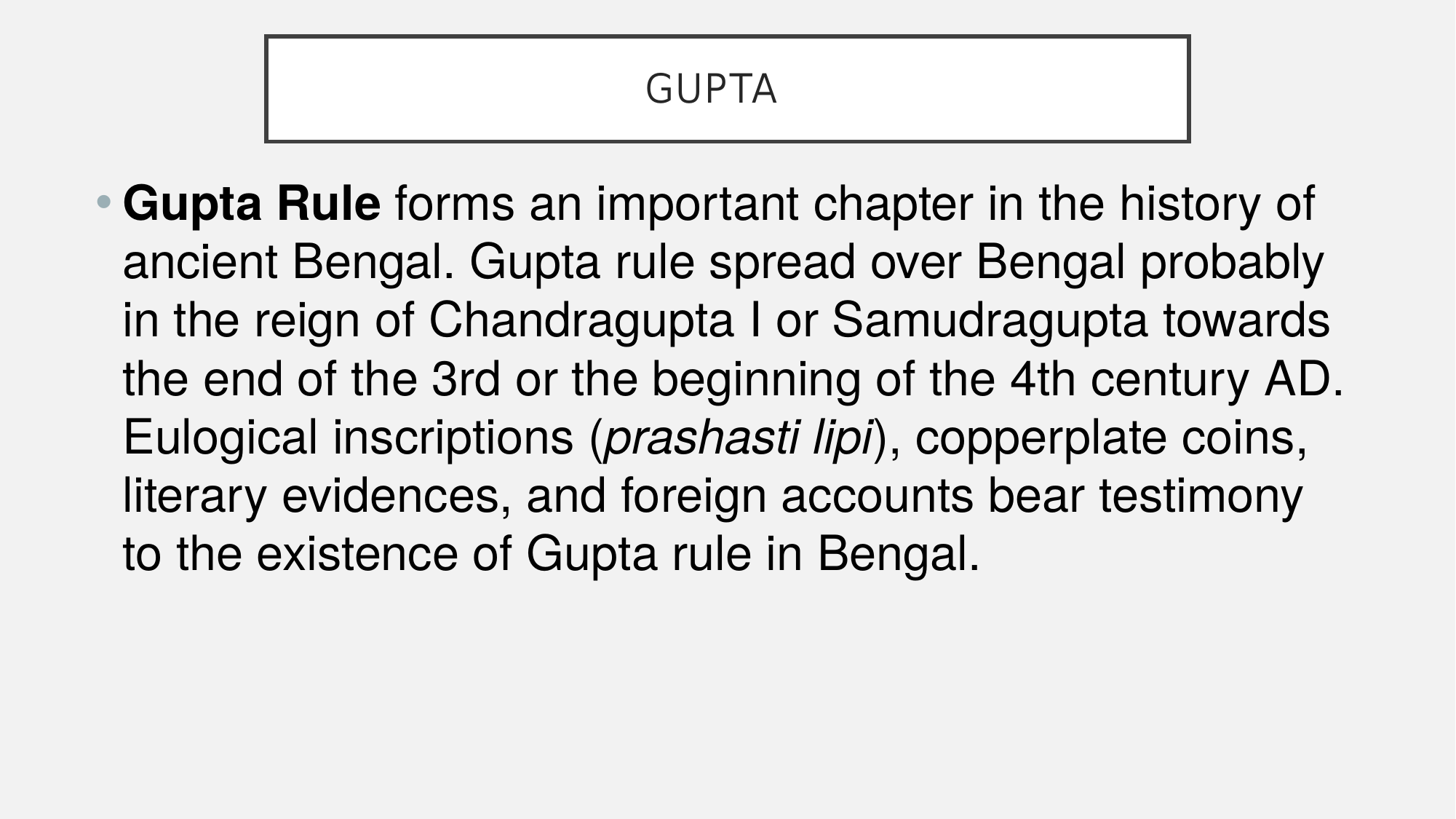

# gupta
Gupta Rule forms an important chapter in the history of ancient Bengal. Gupta rule spread over Bengal probably in the reign of Chandragupta I or Samudragupta towards the end of the 3rd or the beginning of the 4th century AD. Eulogical inscriptions (prashasti lipi), copperplate coins, literary evidences, and foreign accounts bear testimony to the existence of Gupta rule in Bengal.